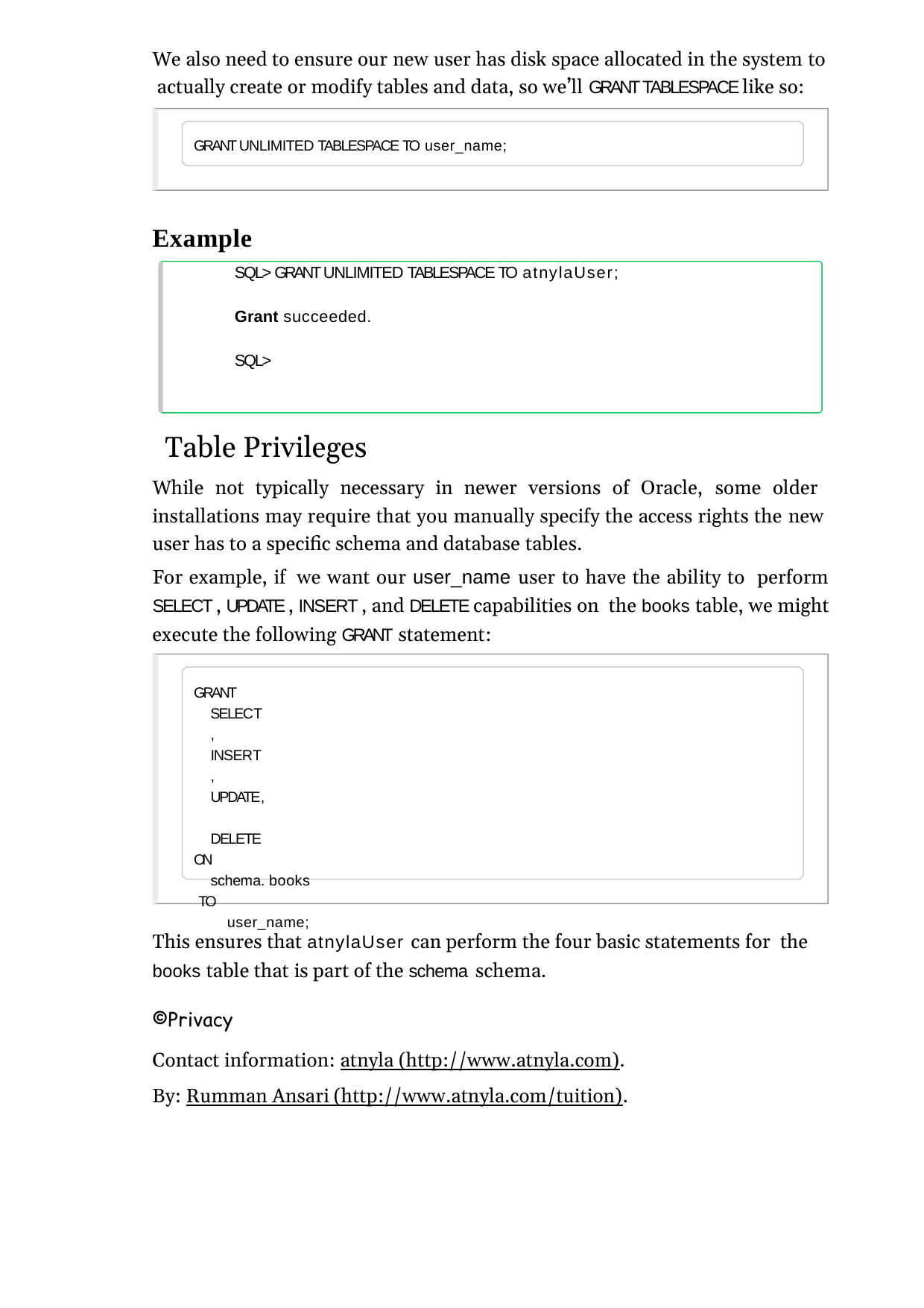

We also need to ensure our new user has disk space allocated in the system to  actually create or modify tables and data, so we’ll GRANT TABLESPACE like so:

GRANT UNLIMITED TABLESPACE TO user_name;

Example
SQL> GRANT UNLIMITED TABLESPACE TO atnylaUser;
Grant succeeded.  SQL>

Table Privileges
While not typically necessary in newer versions of Oracle, some older  installations may require that you manually specify the access rights the new  user has to a specific schema and database tables.
For example, if we want our user_name user to have the ability to  perform SELECT , UPDATE , INSERT , and DELETE capabilities on  the books table, we might execute the following GRANT statement:

GRANT
SELECT,  INSERT,  UPDATE,  DELETE
ON
schema.books  TO
user_name;

This ensures that atnylaUser can perform the four basic statements for  the books table that is part of the schema schema.

©Privacy
Contact information: atnyla (http://www.atnyla.com).  By: Rumman Ansari (http://www.atnyla.com/tuition).